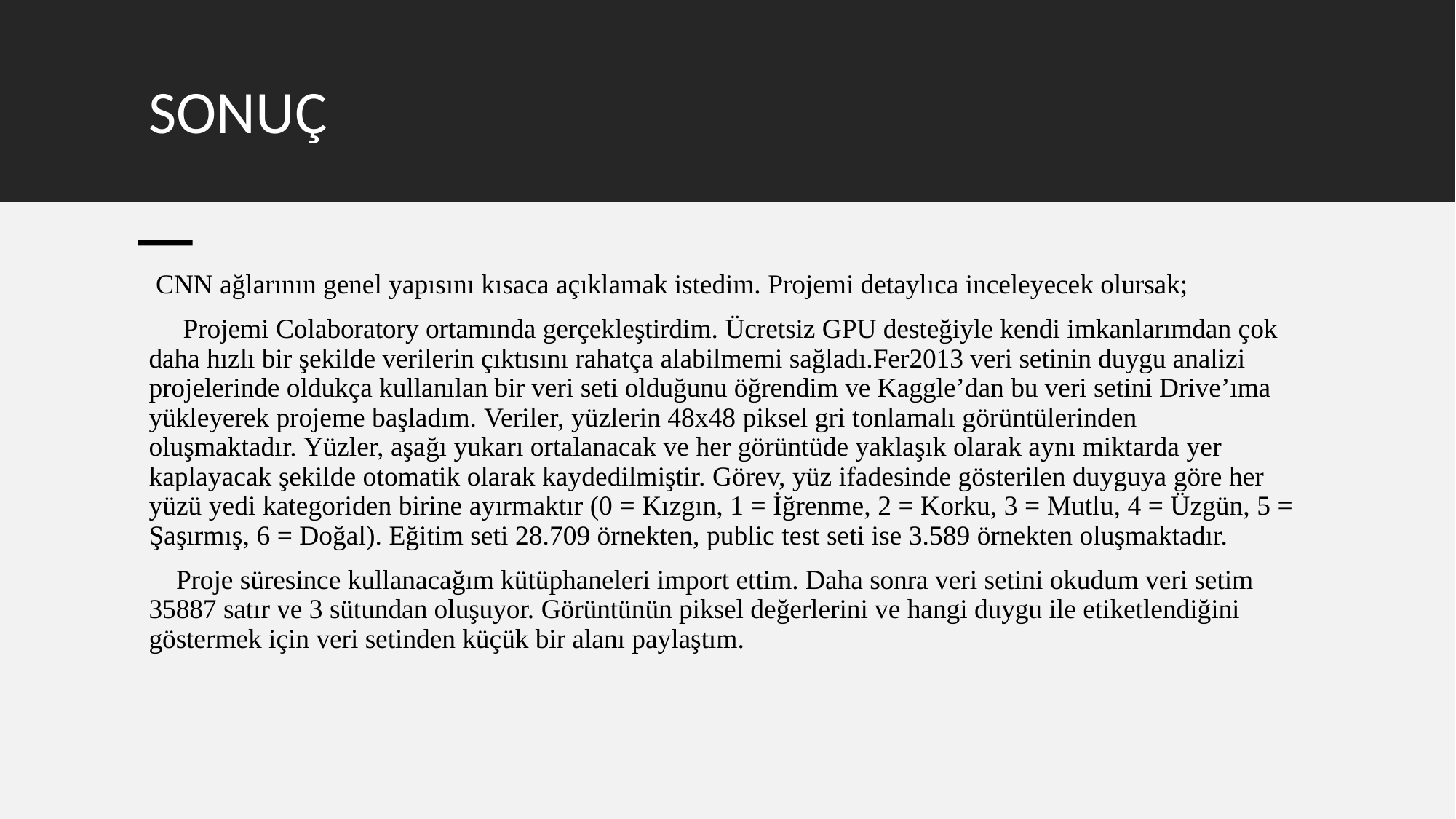

# SONUÇ

 CNN ağlarının genel yapısını kısaca açıklamak istedim. Projemi detaylıca inceleyecek olursak;
     Projemi Colaboratory ortamında gerçekleştirdim. Ücretsiz GPU desteğiyle kendi imkanlarımdan çok daha hızlı bir şekilde verilerin çıktısını rahatça alabilmemi sağladı.Fer2013 veri setinin duygu analizi projelerinde oldukça kullanılan bir veri seti olduğunu öğrendim ve Kaggle’dan bu veri setini Drive’ıma yükleyerek projeme başladım. Veriler, yüzlerin 48x48 piksel gri tonlamalı görüntülerinden oluşmaktadır. Yüzler, aşağı yukarı ortalanacak ve her görüntüde yaklaşık olarak aynı miktarda yer kaplayacak şekilde otomatik olarak kaydedilmiştir. Görev, yüz ifadesinde gösterilen duyguya göre her yüzü yedi kategoriden birine ayırmaktır (0 = Kızgın, 1 = İğrenme, 2 = Korku, 3 = Mutlu, 4 = Üzgün, 5 = Şaşırmış, 6 = Doğal). Eğitim seti 28.709 örnekten, public test seti ise 3.589 örnekten oluşmaktadır.
    Proje süresince kullanacağım kütüphaneleri import ettim. Daha sonra veri setini okudum veri setim 35887 satır ve 3 sütundan oluşuyor. Görüntünün piksel değerlerini ve hangi duygu ile etiketlendiğini göstermek için veri setinden küçük bir alanı paylaştım.